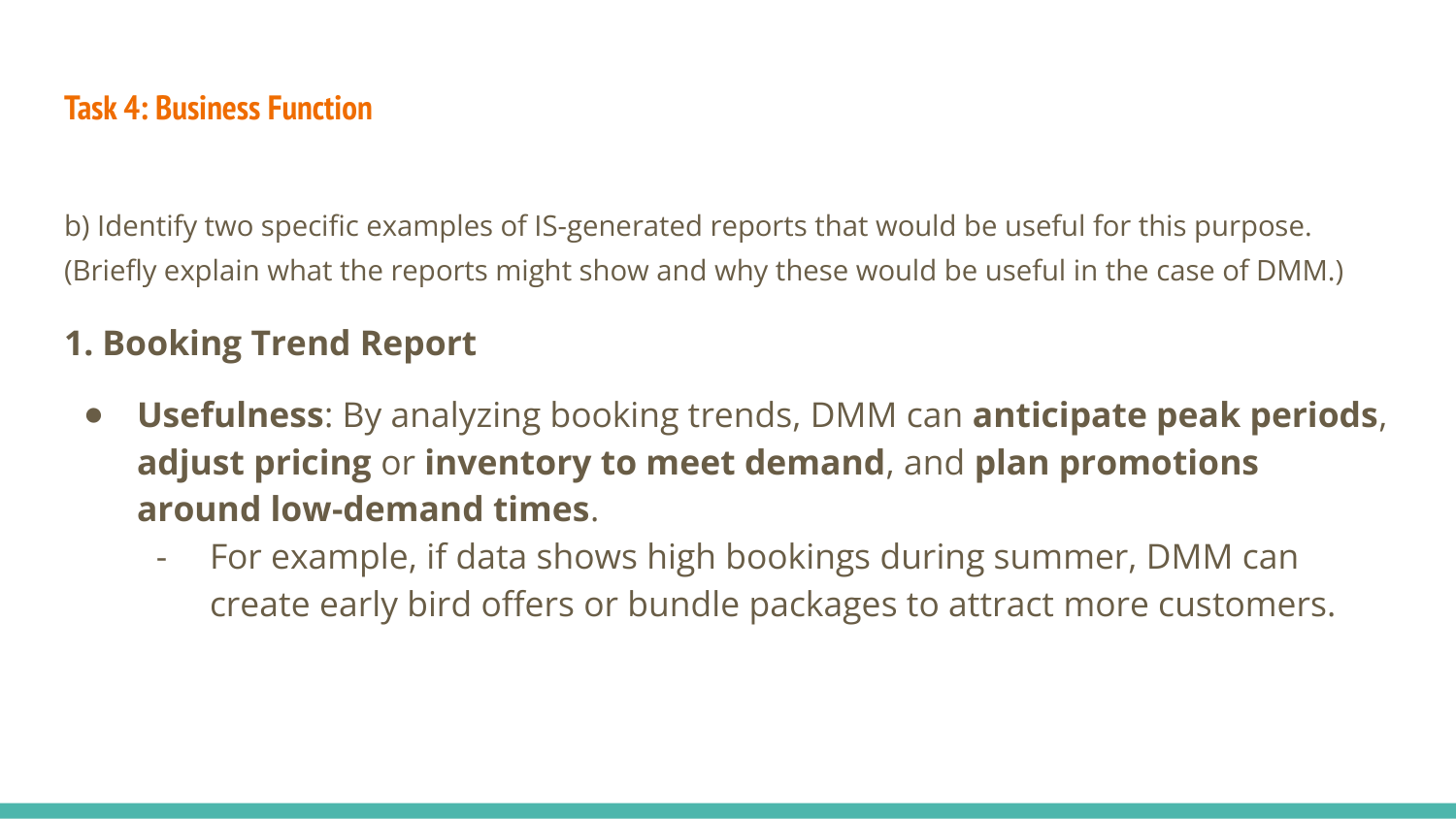

# Task 4: Business Function

b) Identify two specific examples of IS-generated reports that would be useful for this purpose. (Briefly explain what the reports might show and why these would be useful in the case of DMM.)
1. Booking Trend Report
Usefulness: By analyzing booking trends, DMM can anticipate peak periods, adjust pricing or inventory to meet demand, and plan promotions around low-demand times.
For example, if data shows high bookings during summer, DMM can create early bird offers or bundle packages to attract more customers.